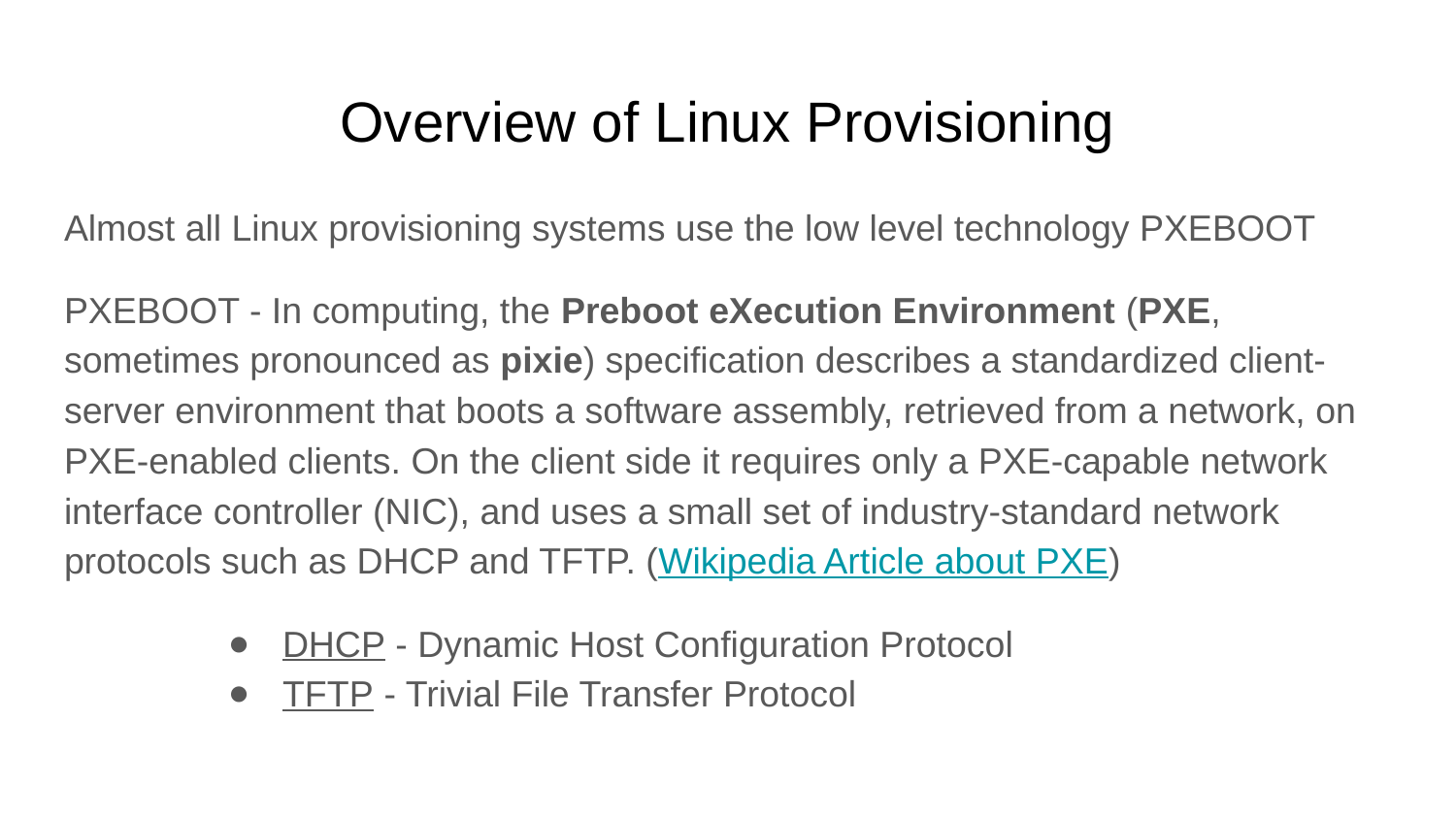

# Overview of Linux Provisioning
Almost all Linux provisioning systems use the low level technology PXEBOOT
PXEBOOT - In computing, the Preboot eXecution Environment (PXE, sometimes pronounced as pixie) specification describes a standardized client-server environment that boots a software assembly, retrieved from a network, on PXE-enabled clients. On the client side it requires only a PXE-capable network interface controller (NIC), and uses a small set of industry-standard network protocols such as DHCP and TFTP. (Wikipedia Article about PXE)
DHCP - Dynamic Host Configuration Protocol
TFTP - Trivial File Transfer Protocol